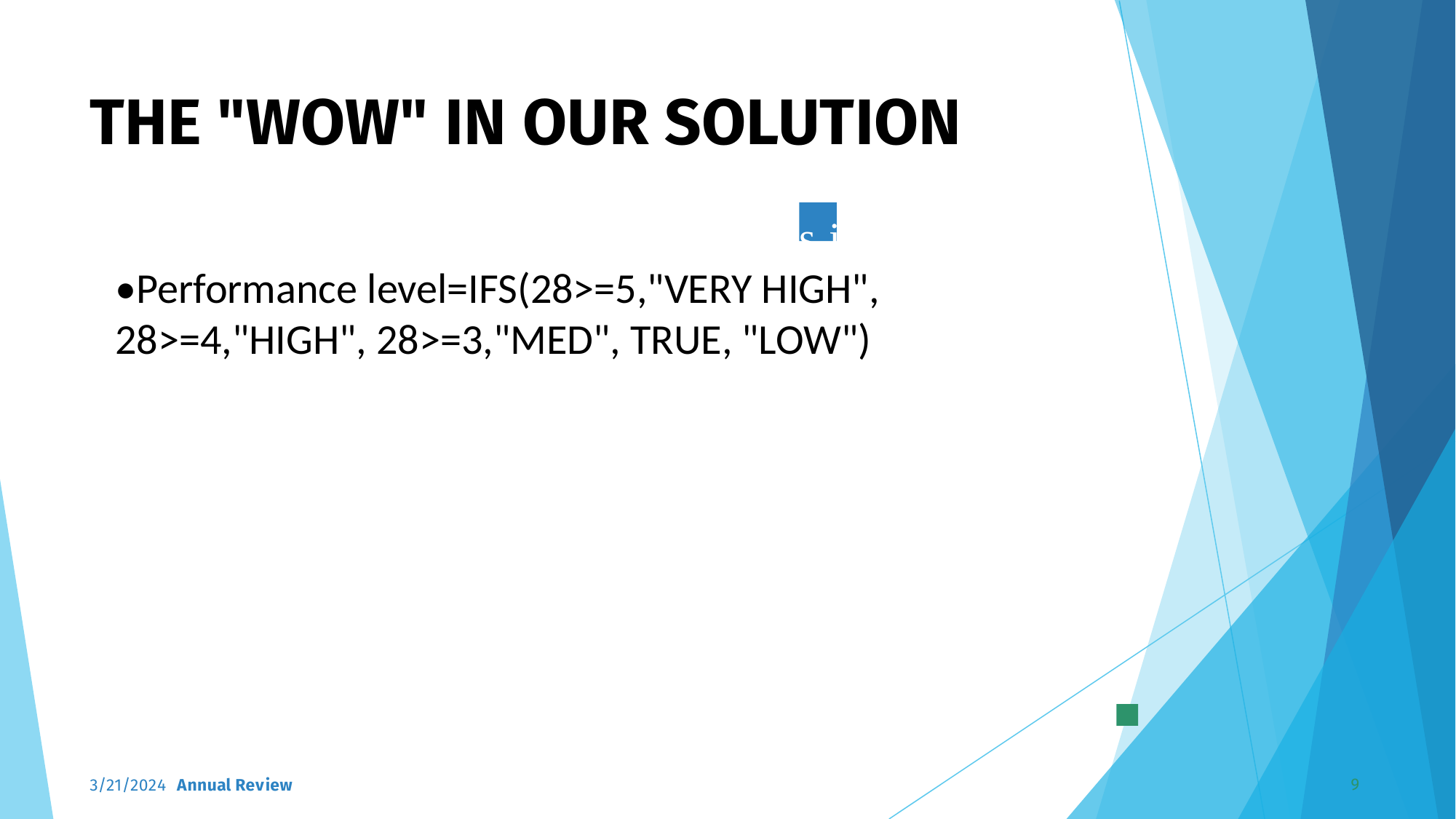

# THE "WOW" IN OUR SOLUTION

While taking pivot count is considered as important so each and every person is considered as COUNT 1.
While taking pivot count is considered as important so each and every person is considered as COUNT 1.
The 'wow' moments truly occur when we are impressed. When someone makes us feel appreciated, respected and heard, we are impressed.
'Wow' is down to how you make your customers feel.
•Performance level=IFS(28>=5,"VERY HIGH", 28>=4,"HIGH", 28>=3,"MED", TRUE, "LOW")

9
3/21/2024  Annual Review